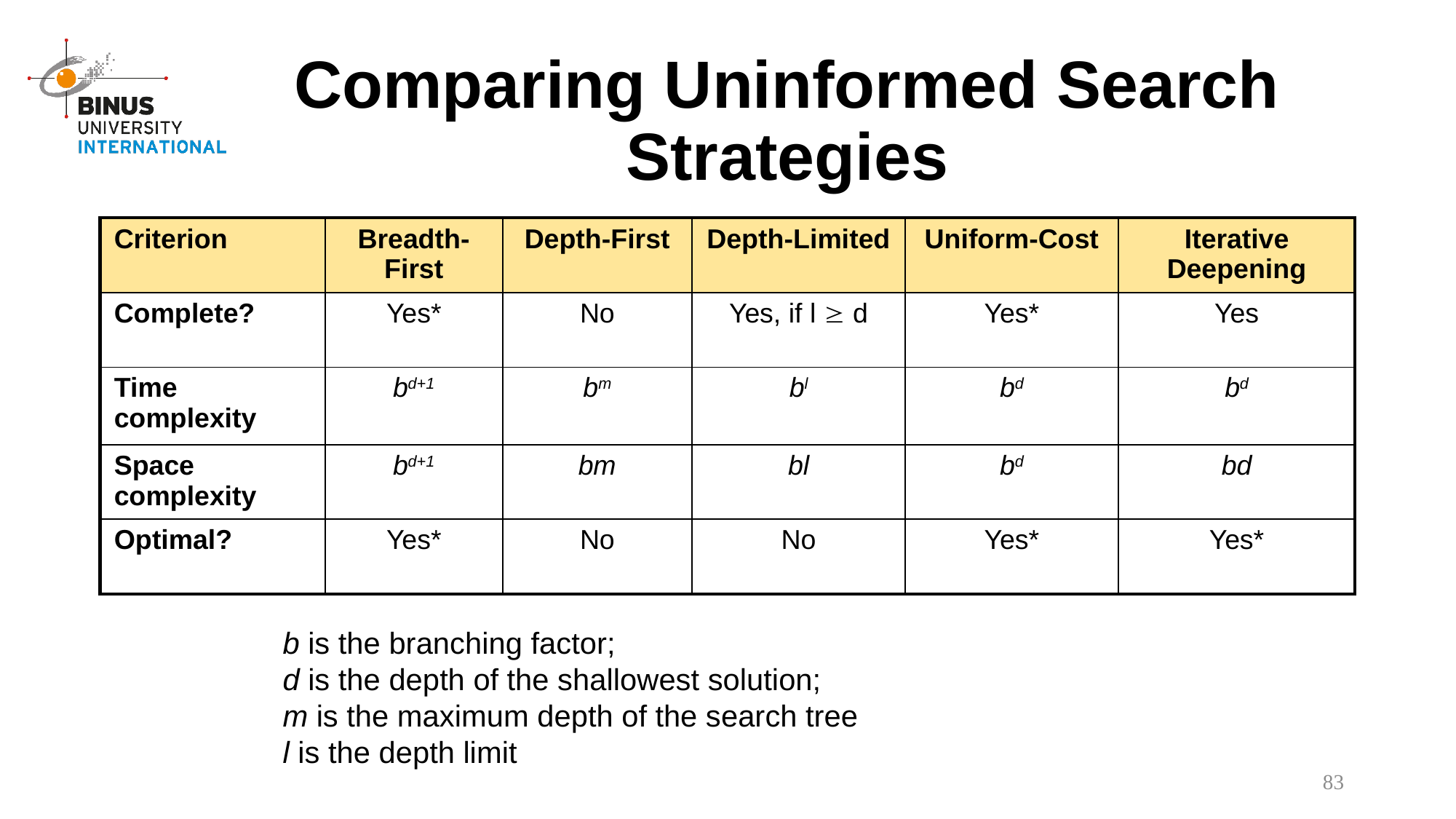

# Comparing Uninformed Search Strategies
| Criterion | Breadth-First | Depth-First | Depth-Limited | Uniform-Cost | Iterative Deepening |
| --- | --- | --- | --- | --- | --- |
| Complete? | Yes\* | No | Yes, if l ≥ d | Yes\* | Yes |
| Time complexity | bd+1 | bm | bl | bd | bd |
| Space complexity | bd+1 | bm | bl | bd | bd |
| Optimal? | Yes\* | No | No | Yes\* | Yes\* |
b is the branching factor;
d is the depth of the shallowest solution;
m is the maximum depth of the search tree
l is the depth limit
83